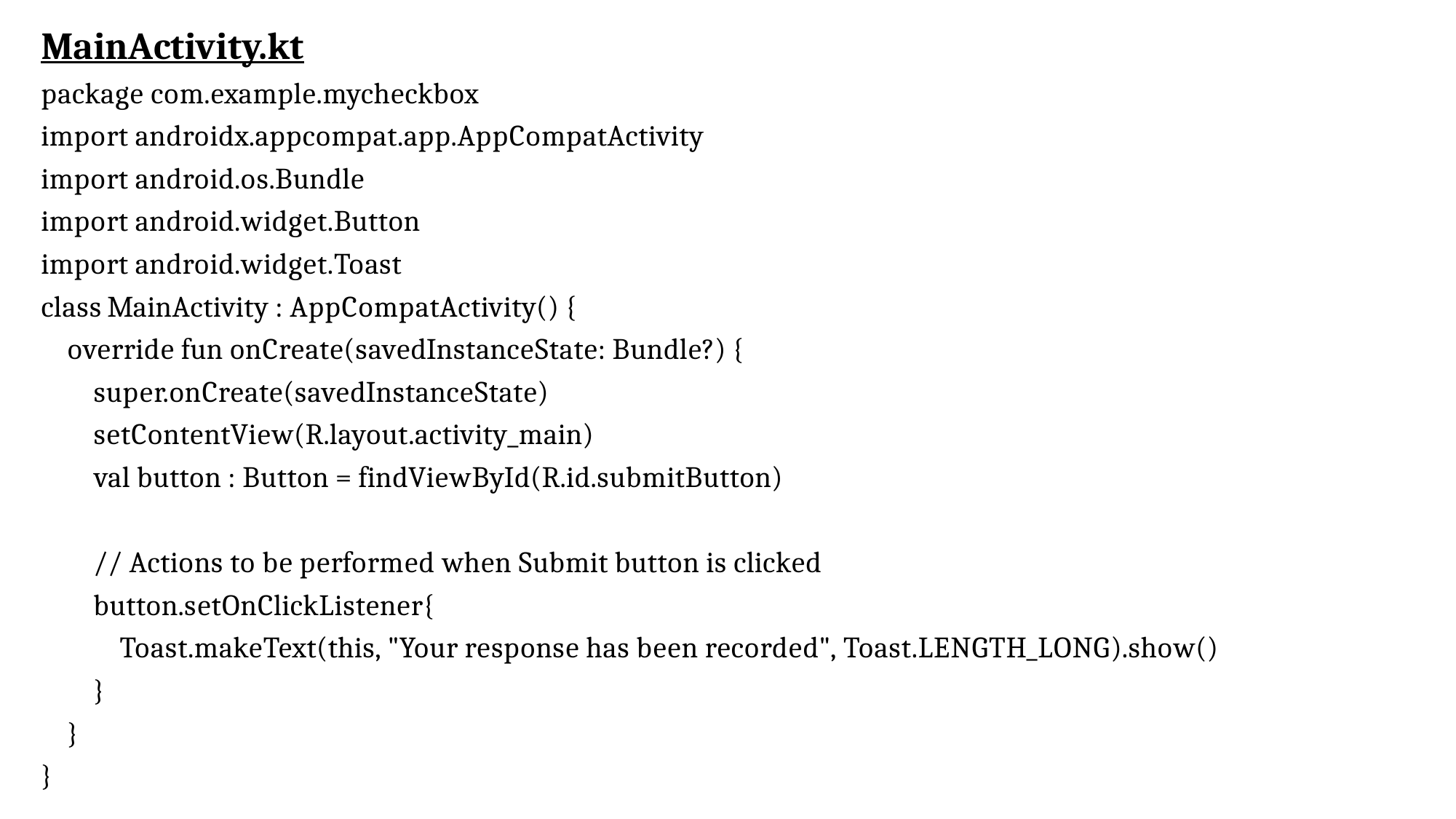

MainActivity.kt
package com.example.mycheckbox
import androidx.appcompat.app.AppCompatActivity
import android.os.Bundle
import android.widget.Button
import android.widget.Toast
class MainActivity : AppCompatActivity() {
    override fun onCreate(savedInstanceState: Bundle?) {
        super.onCreate(savedInstanceState)
        setContentView(R.layout.activity_main)
        val button : Button = findViewById(R.id.submitButton)

        // Actions to be performed when Submit button is clicked
        button.setOnClickListener{
            Toast.makeText(this, "Your response has been recorded", Toast.LENGTH_LONG).show()
        }
    }
}